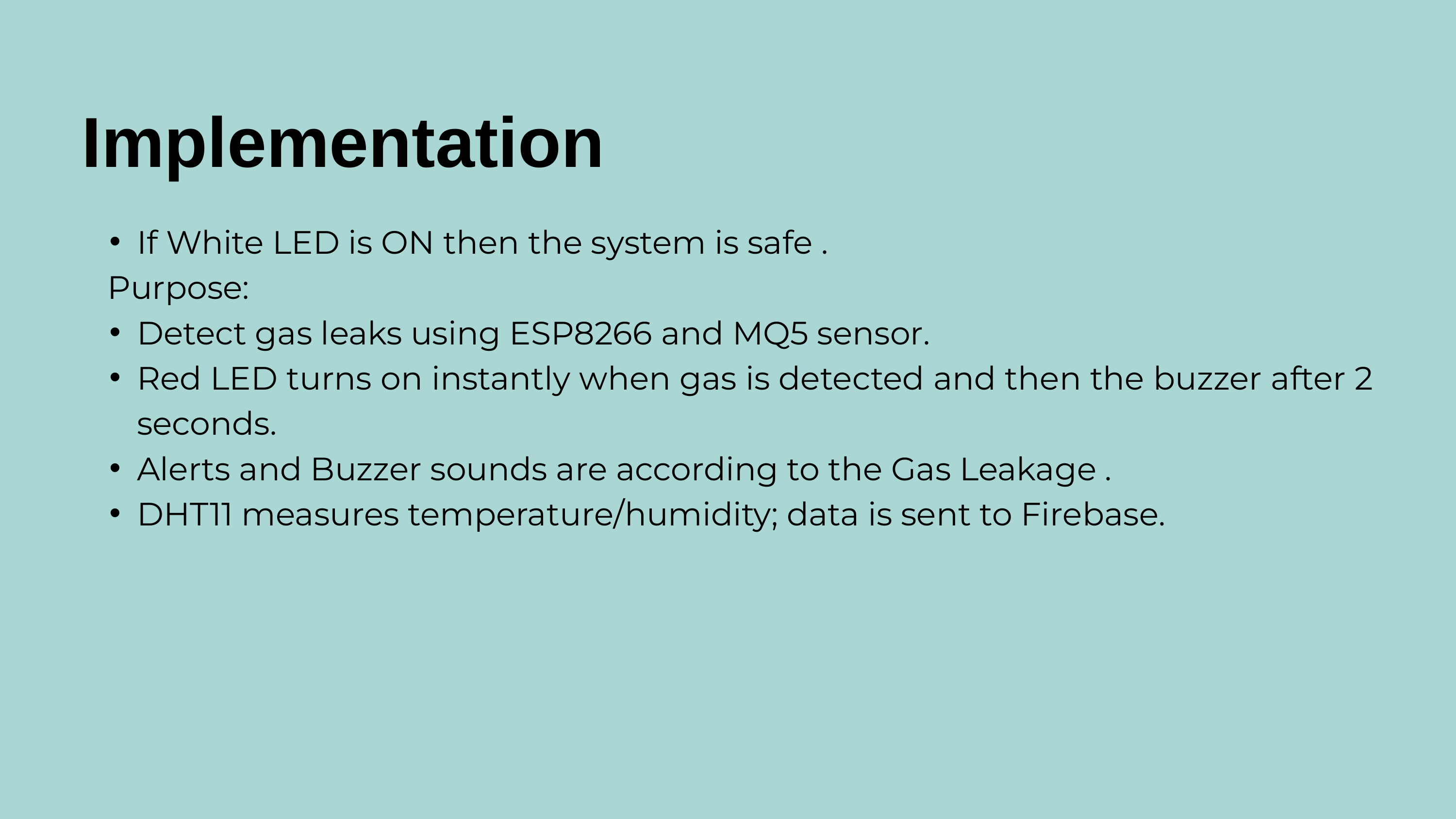

Implementation
If White LED is ON then the system is safe .
   Purpose:
Detect gas leaks using ESP8266 and MQ5 sensor.
Red LED turns on instantly when gas is detected and then the buzzer after 2 seconds.
Alerts and Buzzer sounds are according to the Gas Leakage .
DHT11 measures temperature/humidity; data is sent to Firebase.